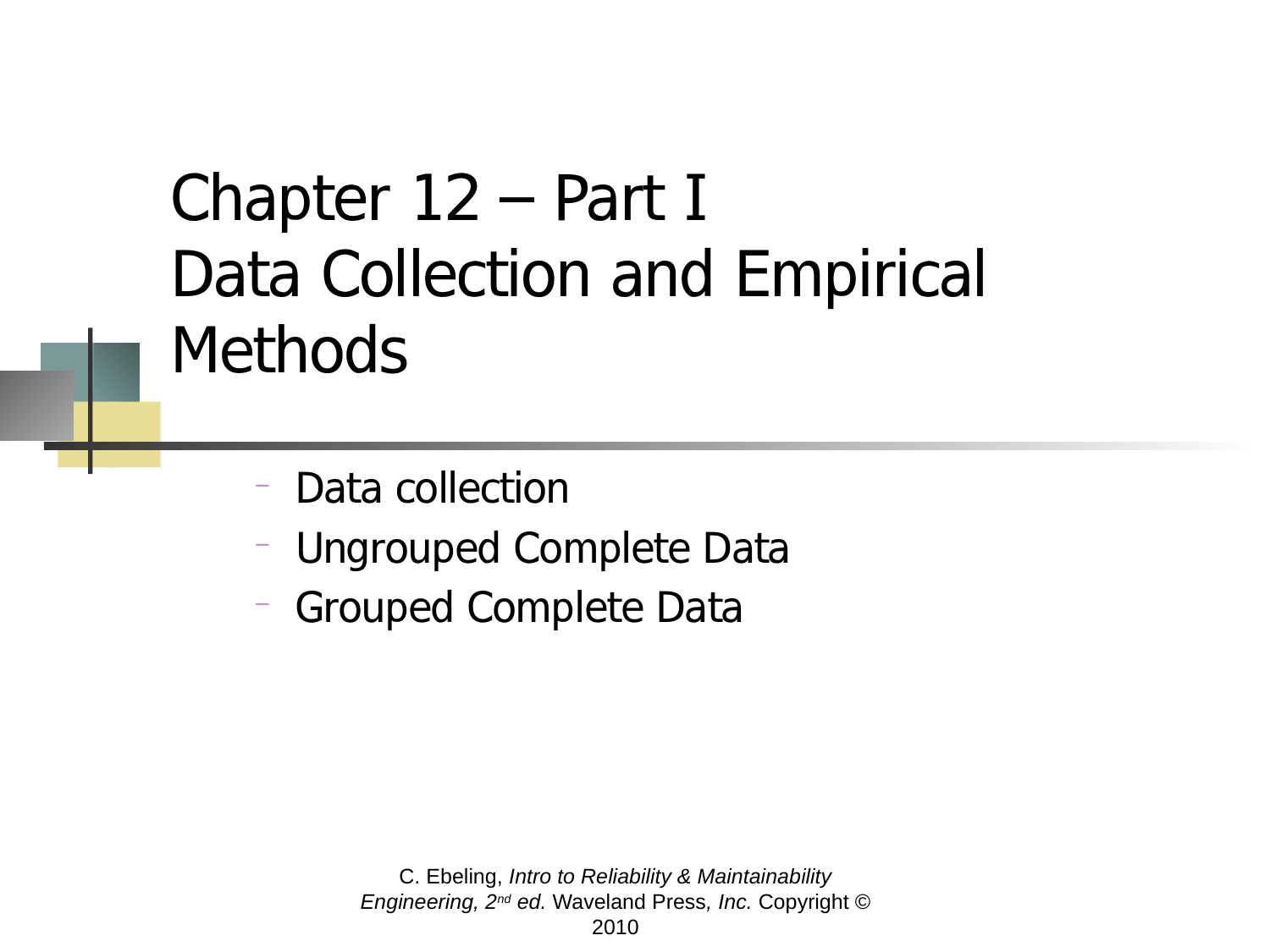

# Chapter 12 – Part I Data Collection and Empirical Methods
Data collection
Ungrouped Complete Data
Grouped Complete Data